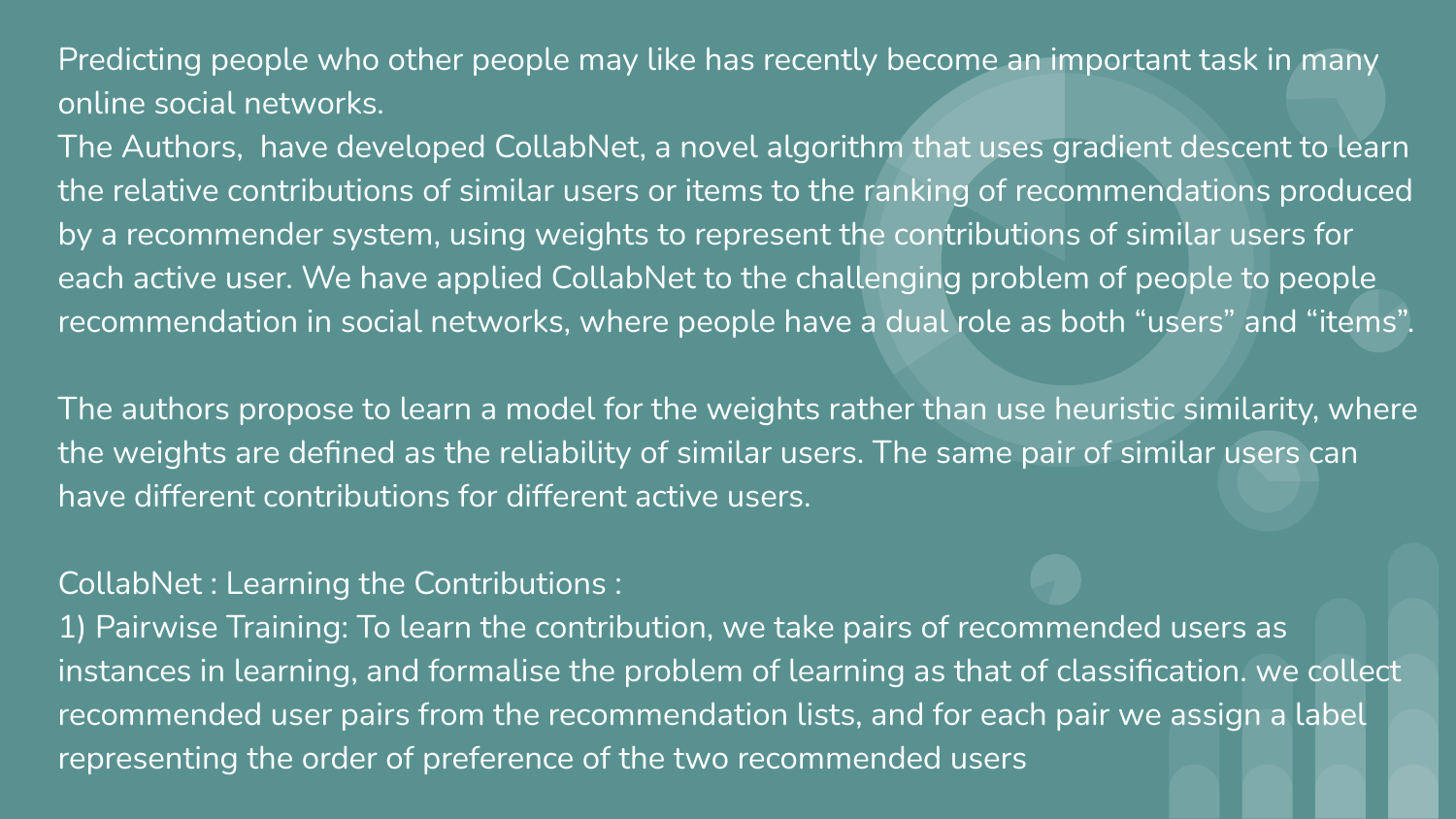

Predicting people who other people may like has recently become an important task in many online social networks.
The Authors,  have developed CollabNet, a novel algorithm that uses gradient descent to learn the relative contributions of similar users or items to the ranking of recommendations produced by a recommender system, using weights to represent the contributions of similar users for each active user. We have applied CollabNet to the challenging problem of people to people recommendation in social networks, where people have a dual role as both “users” and “items”.

The authors propose to learn a model for the weights rather than use heuristic similarity, where the weights are defined as the reliability of similar users. The same pair of similar users can have different contributions for different active users.

CollabNet : Learning the Contributions :
1) Pairwise Training: To learn the contribution, we take pairs of recommended users as instances in learning, and formalise the problem of learning as that of classification. we collect recommended user pairs from the recommendation lists, and for each pair we assign a label representing the order of preference of the two recommended users